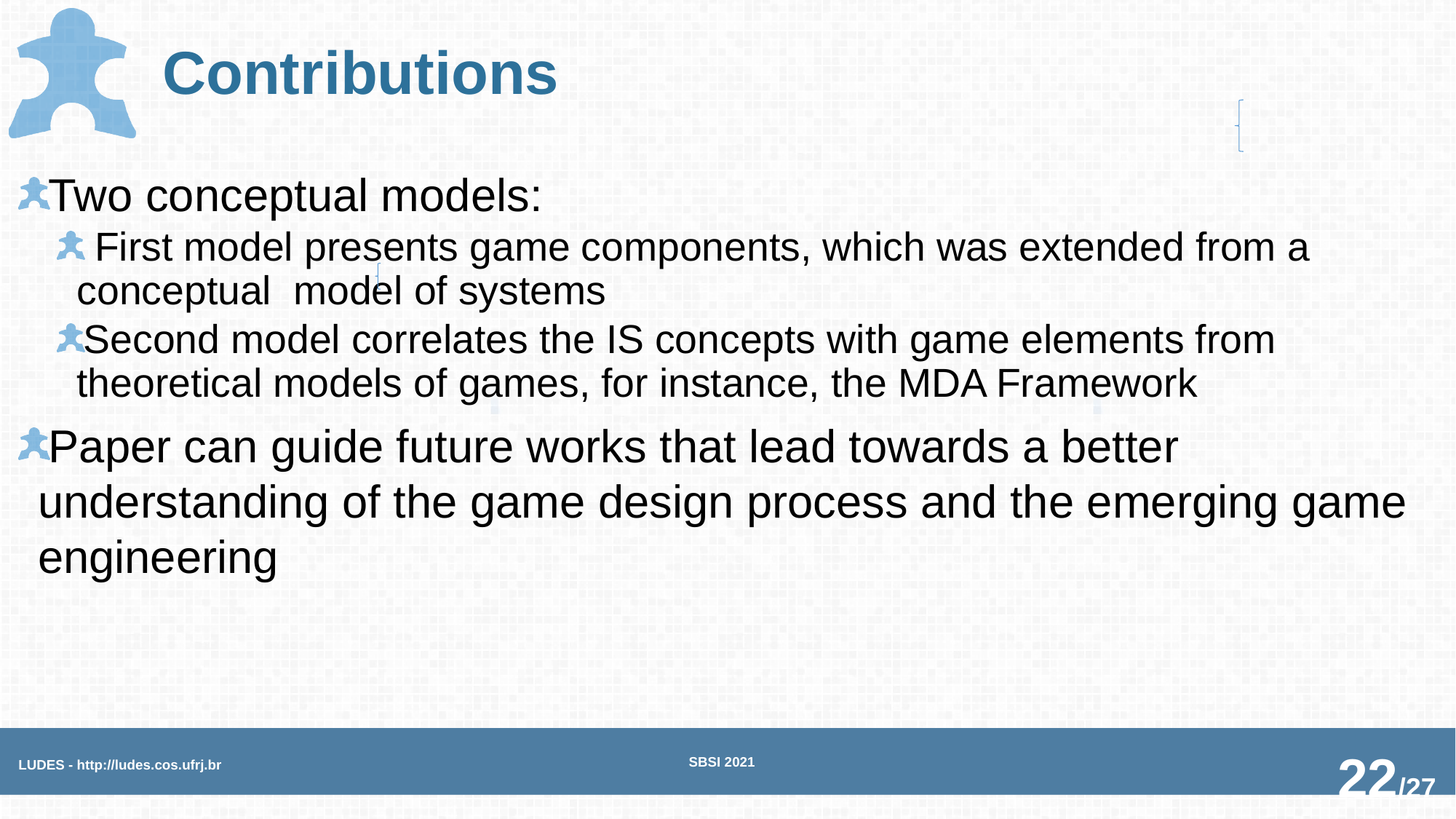

# Contributions

Two conceptual models:
 First model presents game components, which was extended from a conceptual  model of systems
Second model correlates the IS concepts with game elements from theoretical models of games, for instance, the MDA Framework
Paper can guide future works that lead towards a better understanding of the game design process and the emerging game engineering

SBSI 2021
LUDES - http://ludes.cos.ufrj.br
22/27